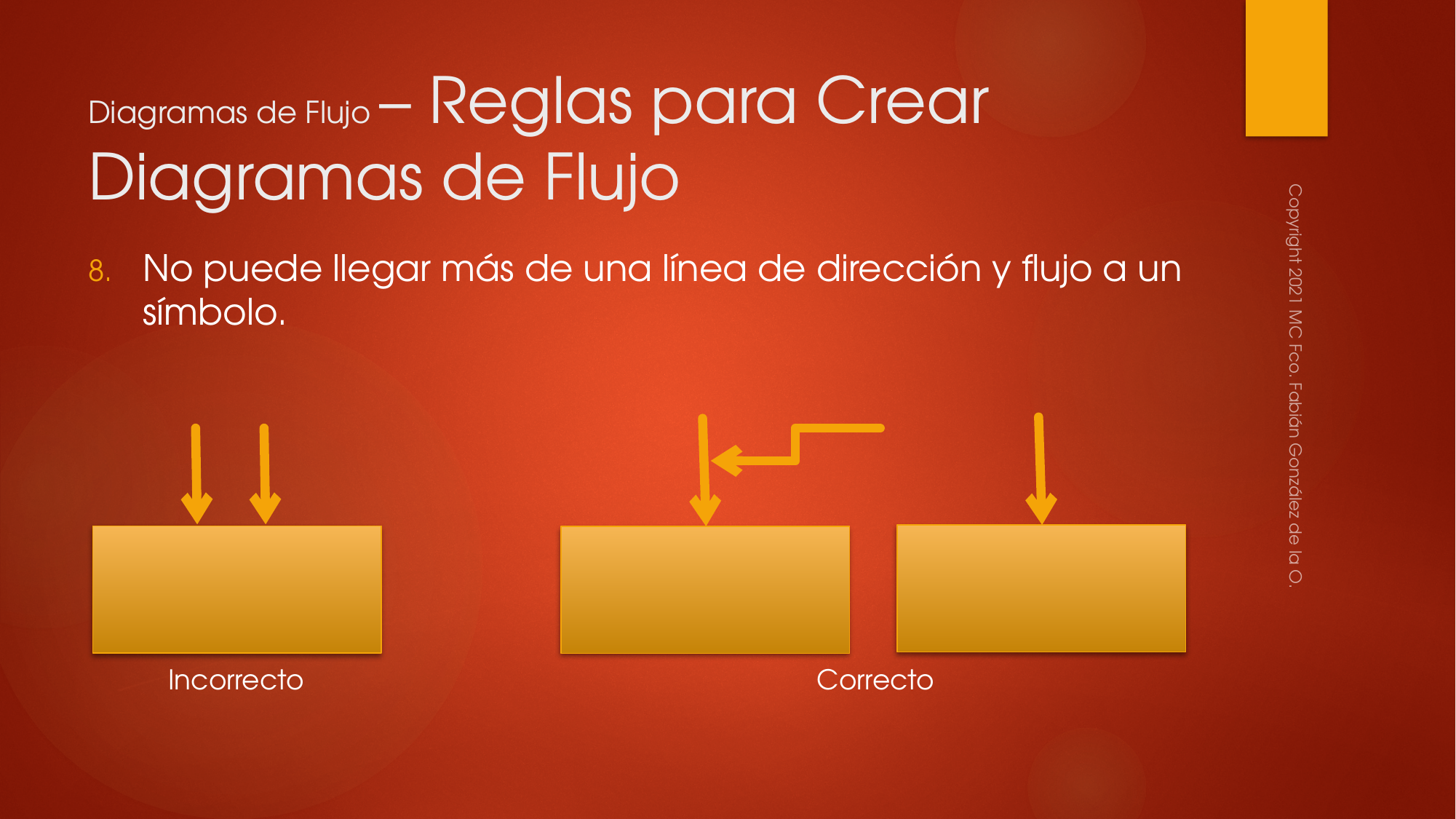

# Diagramas de Flujo – Reglas para Crear Diagramas de Flujo
No puede llegar más de una línea de dirección y flujo a un símbolo.

Copyright 2021 MC Fco. Fabián González de la O.

Incorrecto
Correcto